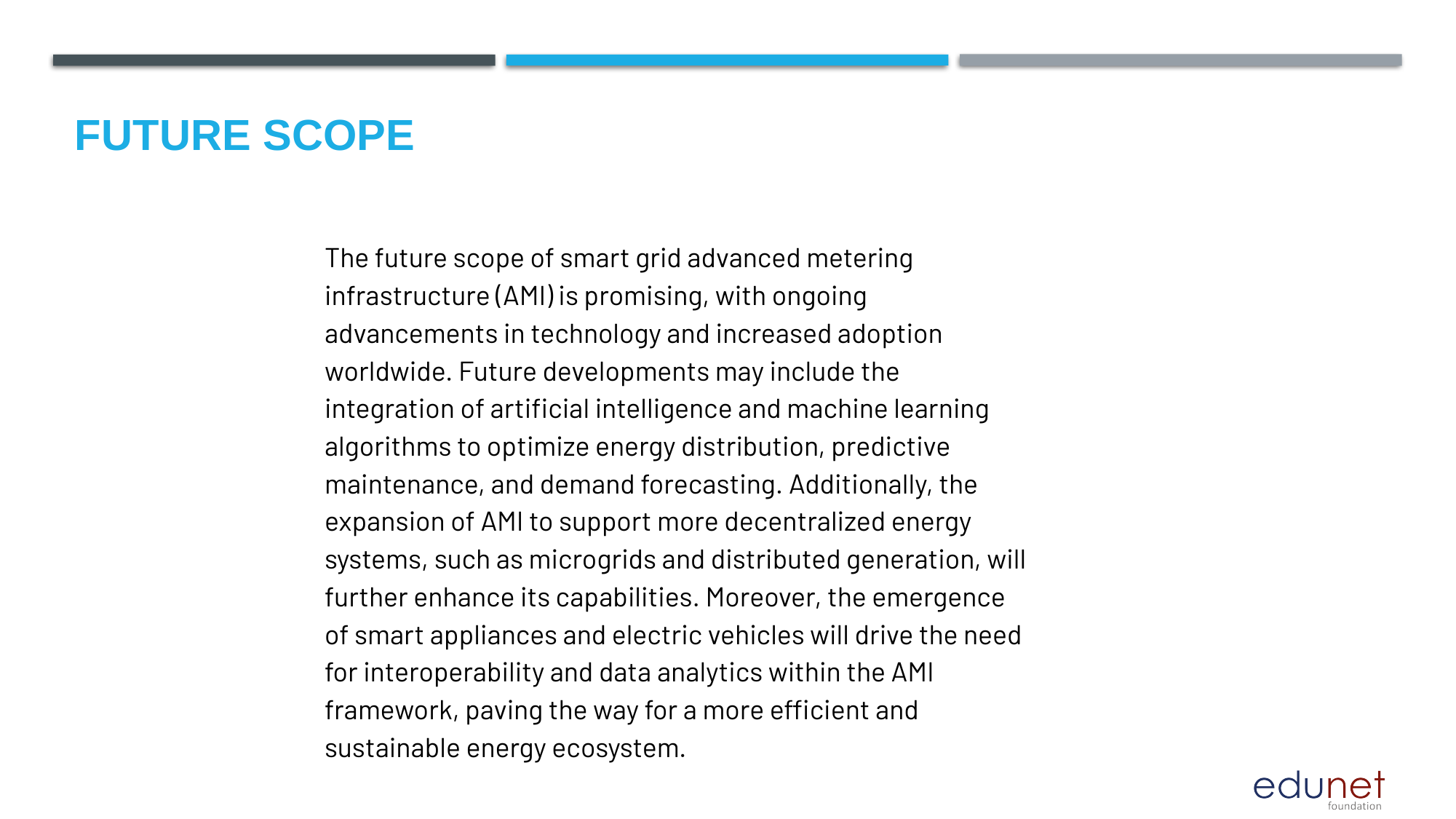

Future scope

The future scope of smart grid advanced metering infrastructure (AMI) is promising, with ongoing advancements in technology and increased adoption worldwide. Future developments may include the integration of artificial intelligence and machine learning algorithms to optimize energy distribution, predictive maintenance, and demand forecasting. Additionally, the expansion of AMI to support more decentralized energy systems, such as microgrids and distributed generation, will further enhance its capabilities. Moreover, the emergence of smart appliances and electric vehicles will drive the need for interoperability and data analytics within the AMI framework, paving the way for a more efficient and sustainable energy ecosystem.